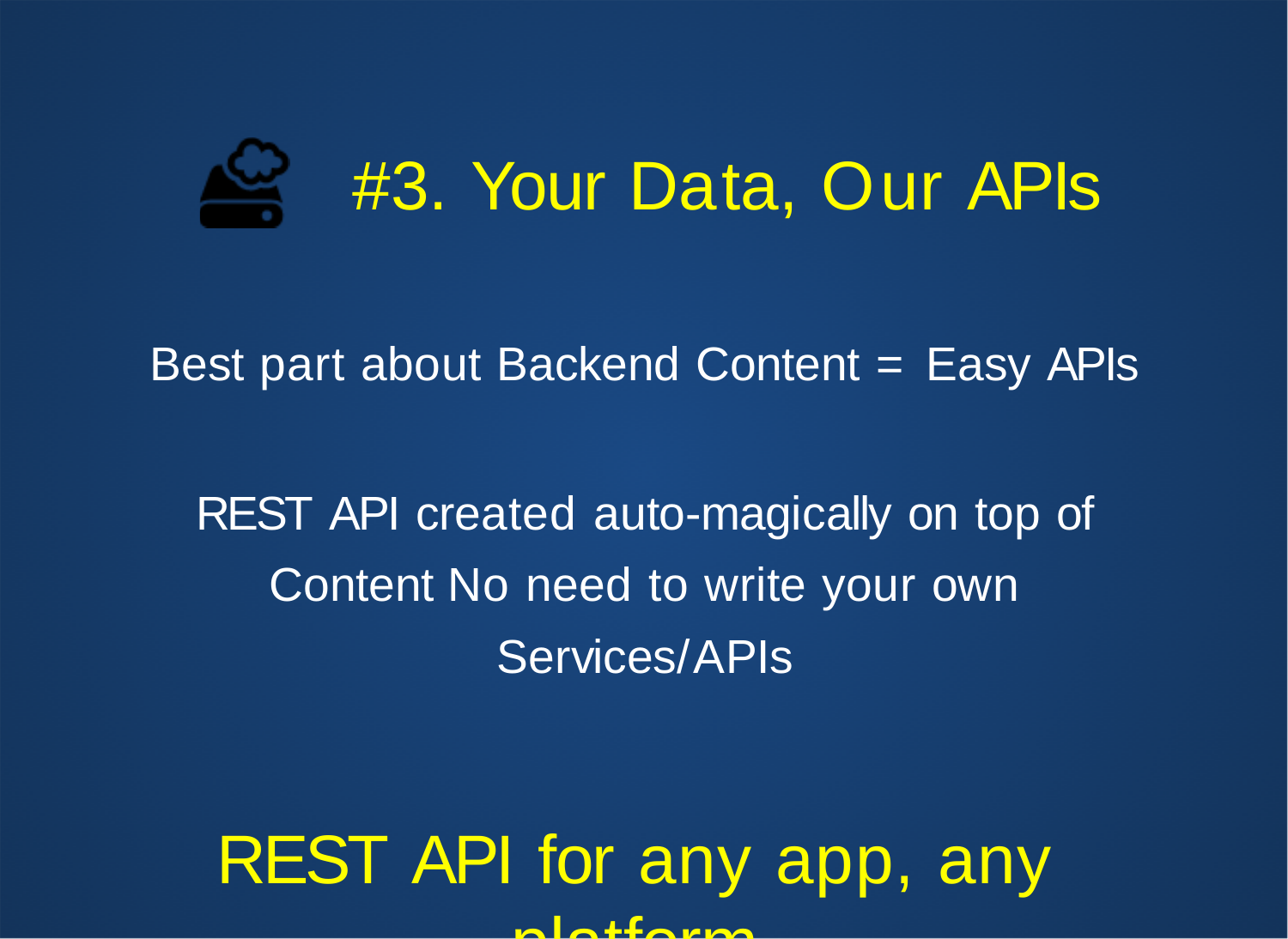

# #3. Your Data, Our APIs
Best part about Backend Content = Easy APIs

REST API created auto-magically on top of Content No need to write your own Services/APIs

REST API for any app, any platform